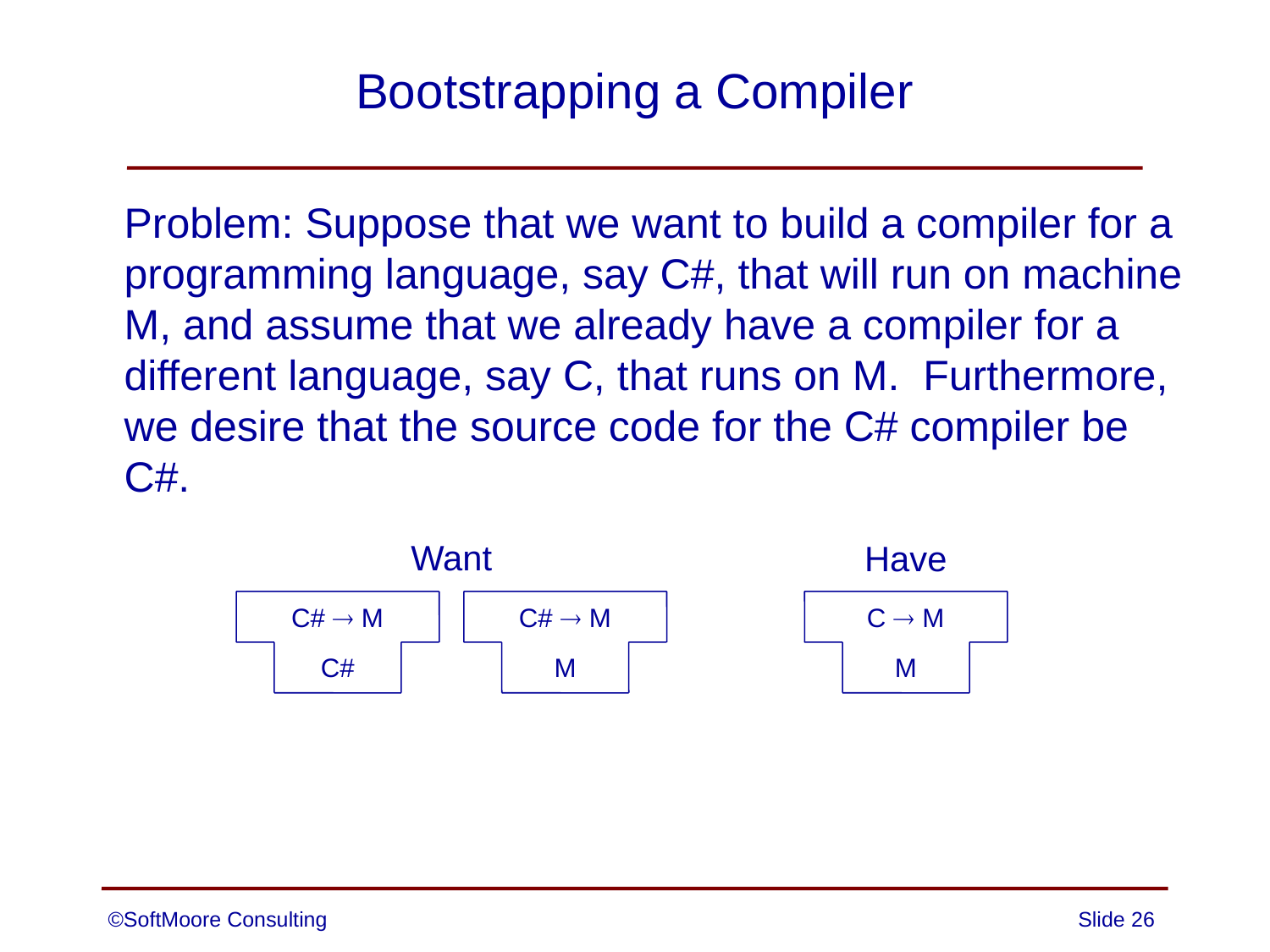

# Bootstrapping a Compiler
	Problem: Suppose that we want to build a compiler for a programming language, say C#, that will run on machine M, and assume that we already have a compiler for a different language, say C, that runs on M.  Furthermore, we desire that the source code for the C# compiler be C#.
Want
Have

C# → M
C#

C# → M
M

C → M
M
©SoftMoore Consulting
Slide 26